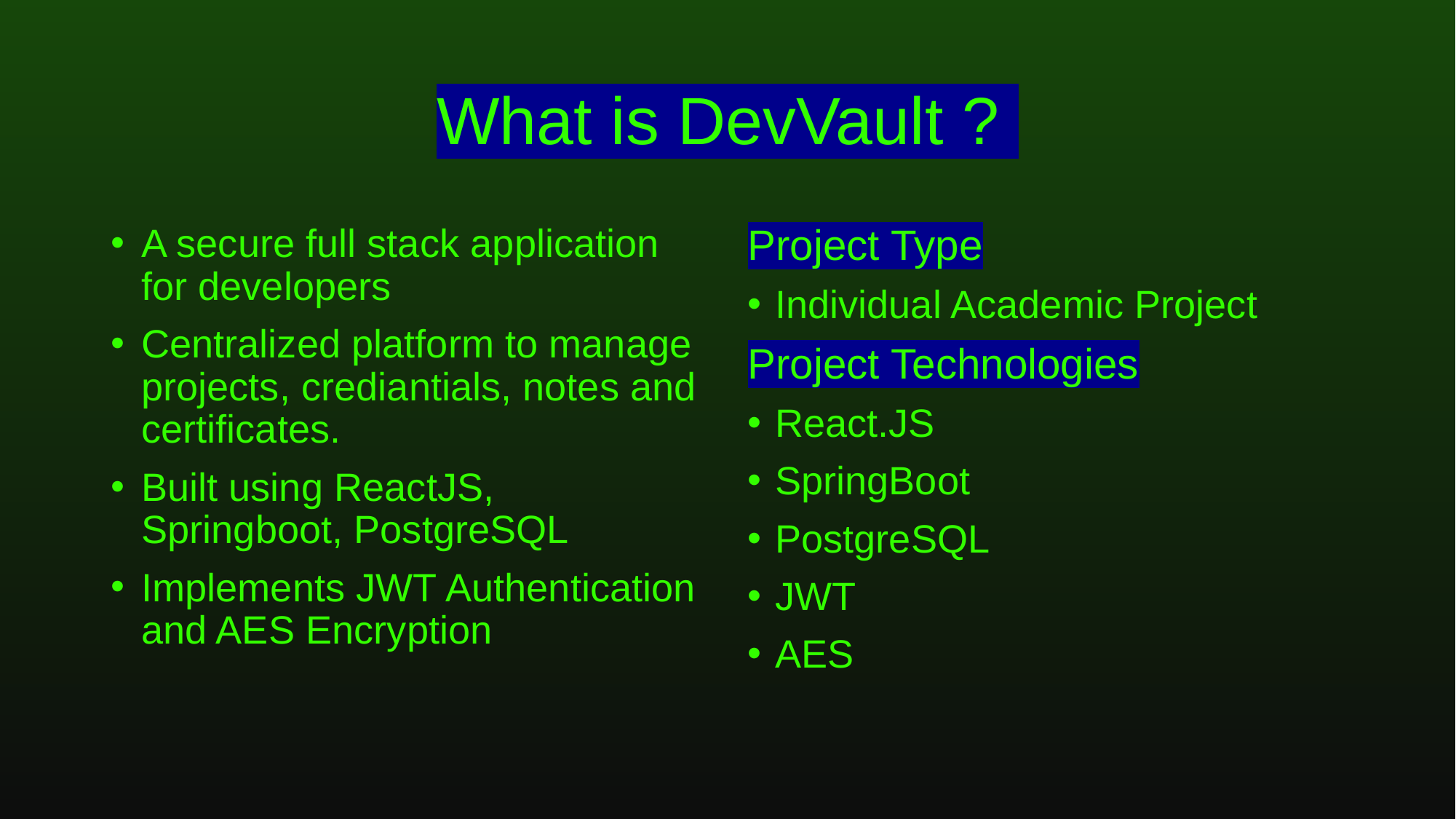

# What is DevVault ?
A secure full stack application for developers
Centralized platform to manage projects, crediantials, notes and certificates.
Built using ReactJS, Springboot, PostgreSQL
Implements JWT Authentication and AES Encryption
Project Type
Individual Academic Project
Project Technologies
React.JS
SpringBoot
PostgreSQL
JWT
AES